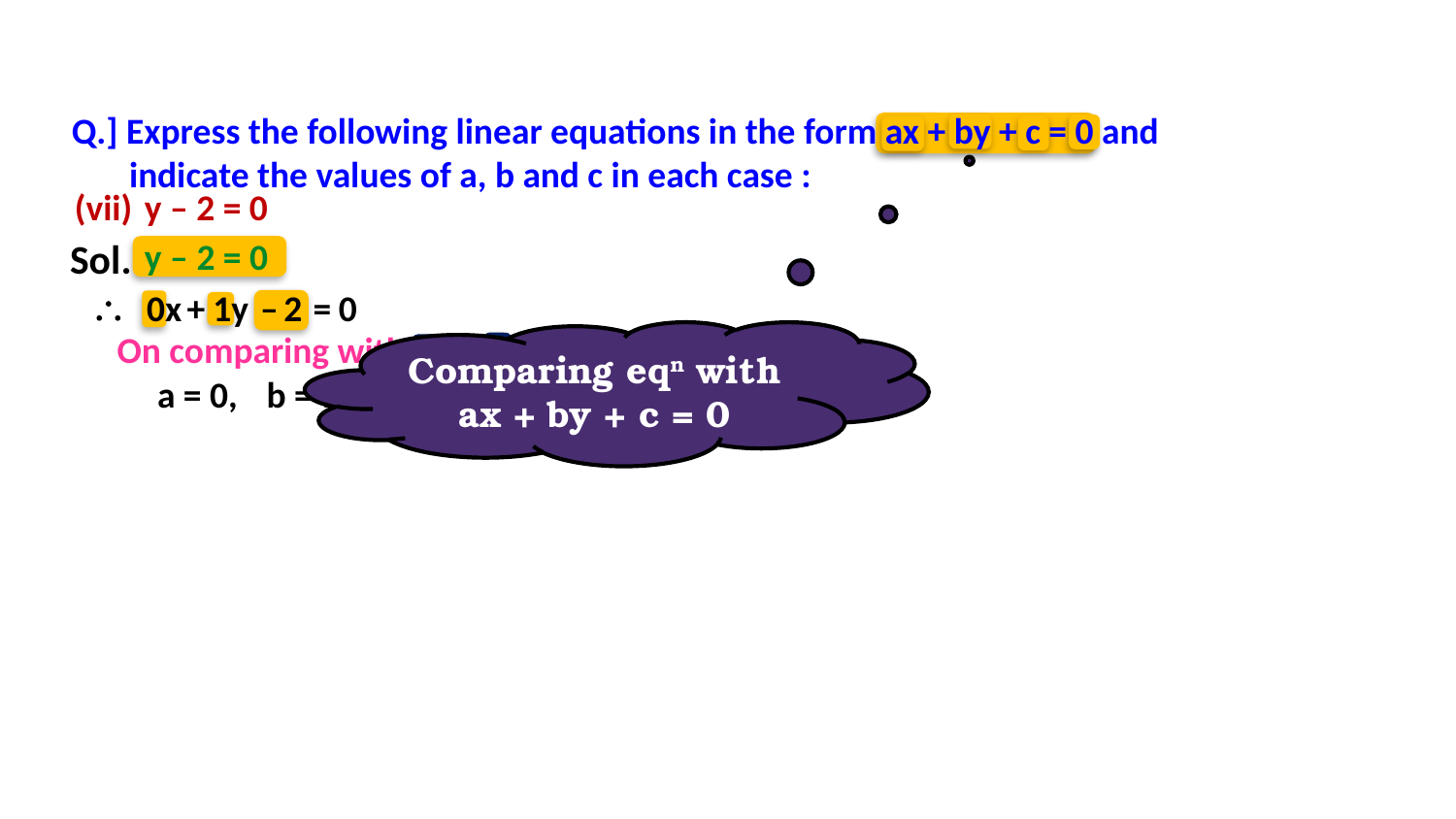

Q.] Express the following linear equations in the form ax + by + c = 0 and
       indicate the values of a, b and c in each case :

 (vii)
y – 2 = 0
y – 2 = 0
Sol.

∴
0x
+
1y
–
2
=
0

On comparing with  ax + by + c = 0, we have,
Comparing eqn with ax + by + c = 0

a = 0,
b = 1,
and   c = – 2.